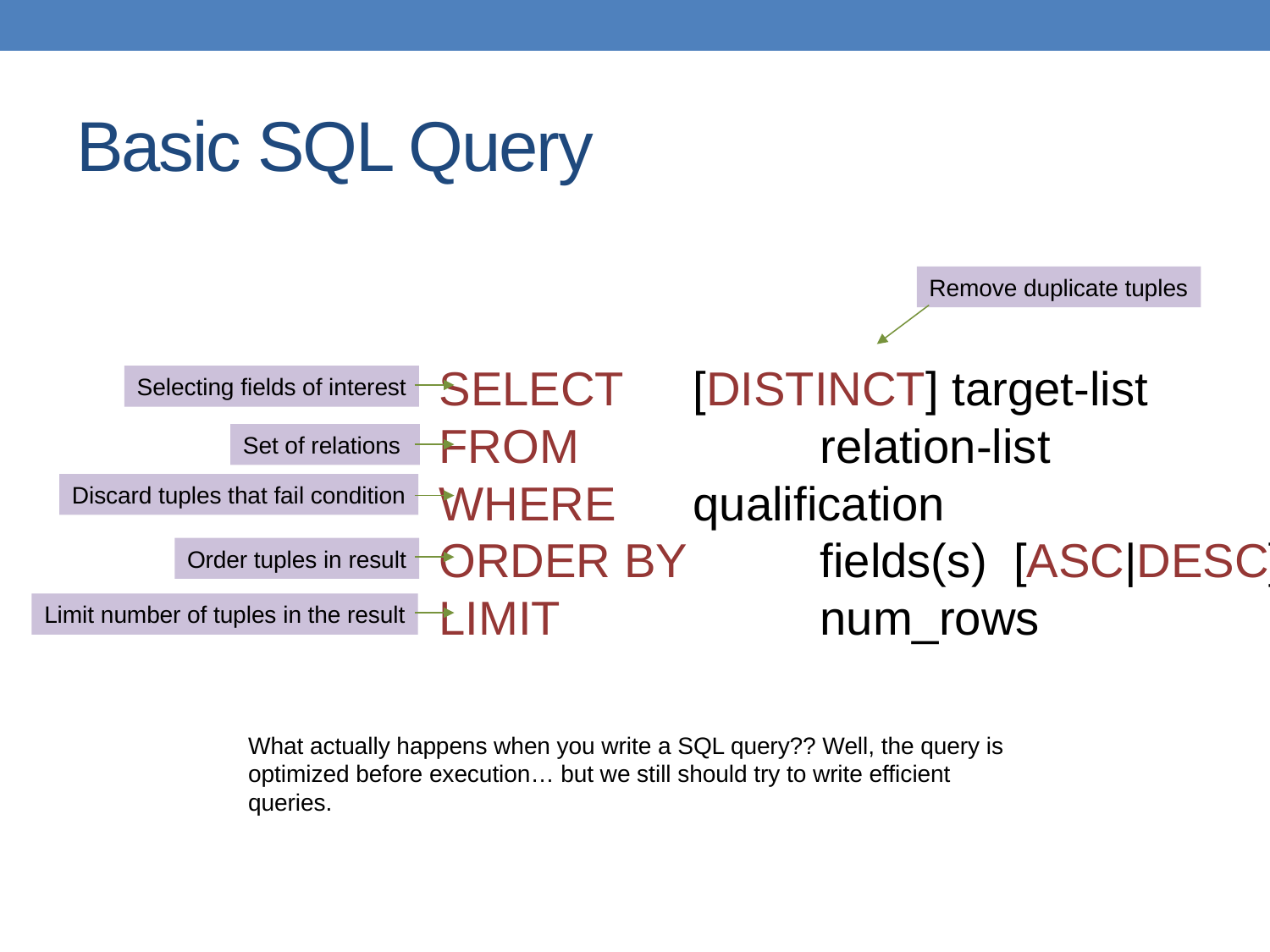

# Basic SQL Query
Remove duplicate tuples
SELECT 	[DISTINCT] target-list
FROM   		relation-list
WHERE 	qualification
ORDER BY 	fields(s)  [ASC|DESC]
LIMIT 		num_rows
Selecting fields of interest

Set of relations
Discard tuples that fail condition
Order tuples in result
Limit number of tuples in the result
What actually happens when you write a SQL query?? Well, the query is optimized before execution… but we still should try to write efficient queries.